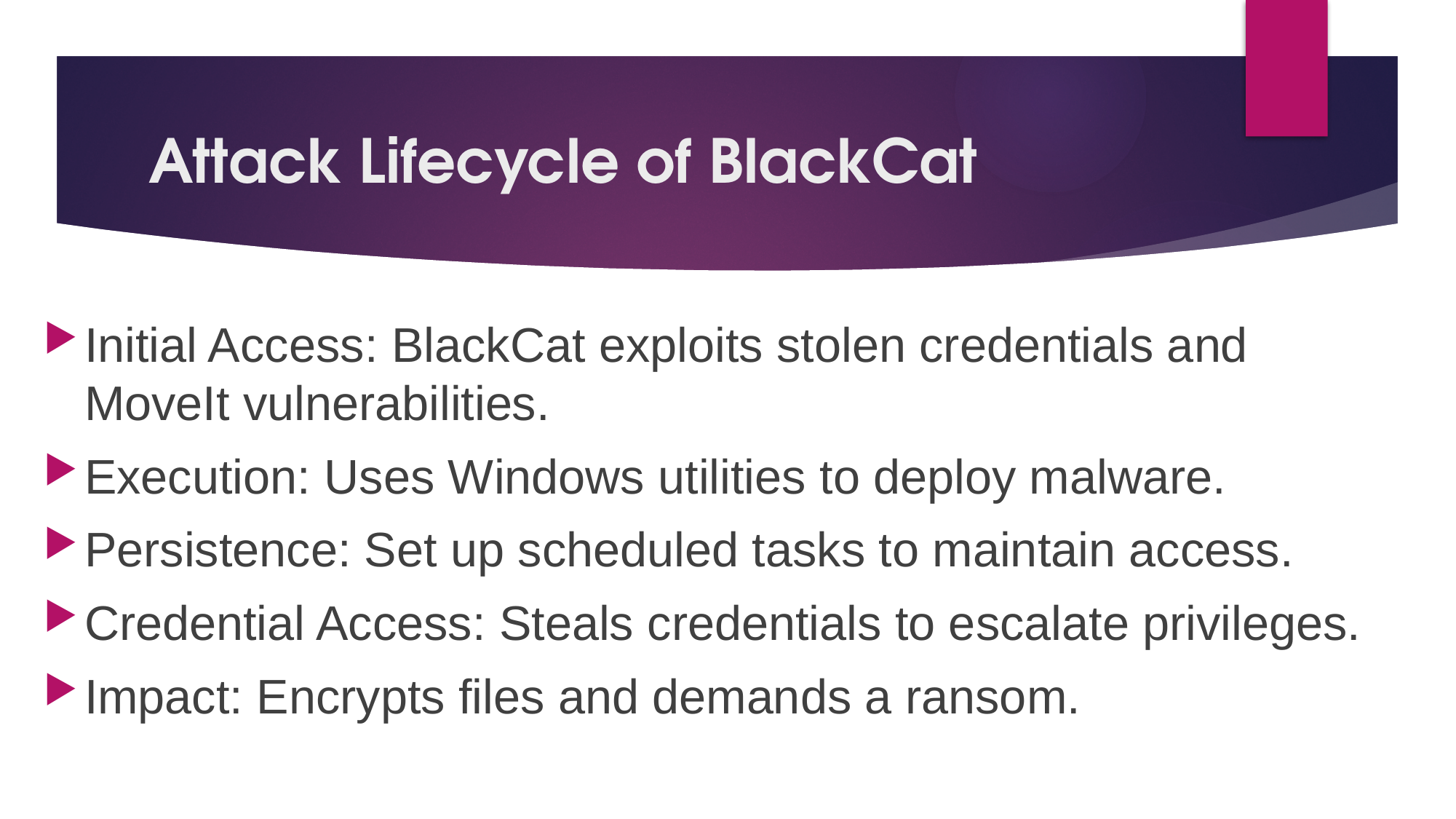

# Attack Lifecycle of BlackCat
Initial Access: BlackCat exploits stolen credentials and MoveIt vulnerabilities.
Execution: Uses Windows utilities to deploy malware.
Persistence: Set up scheduled tasks to maintain access.
Credential Access: Steals credentials to escalate privileges.
Impact: Encrypts files and demands a ransom.